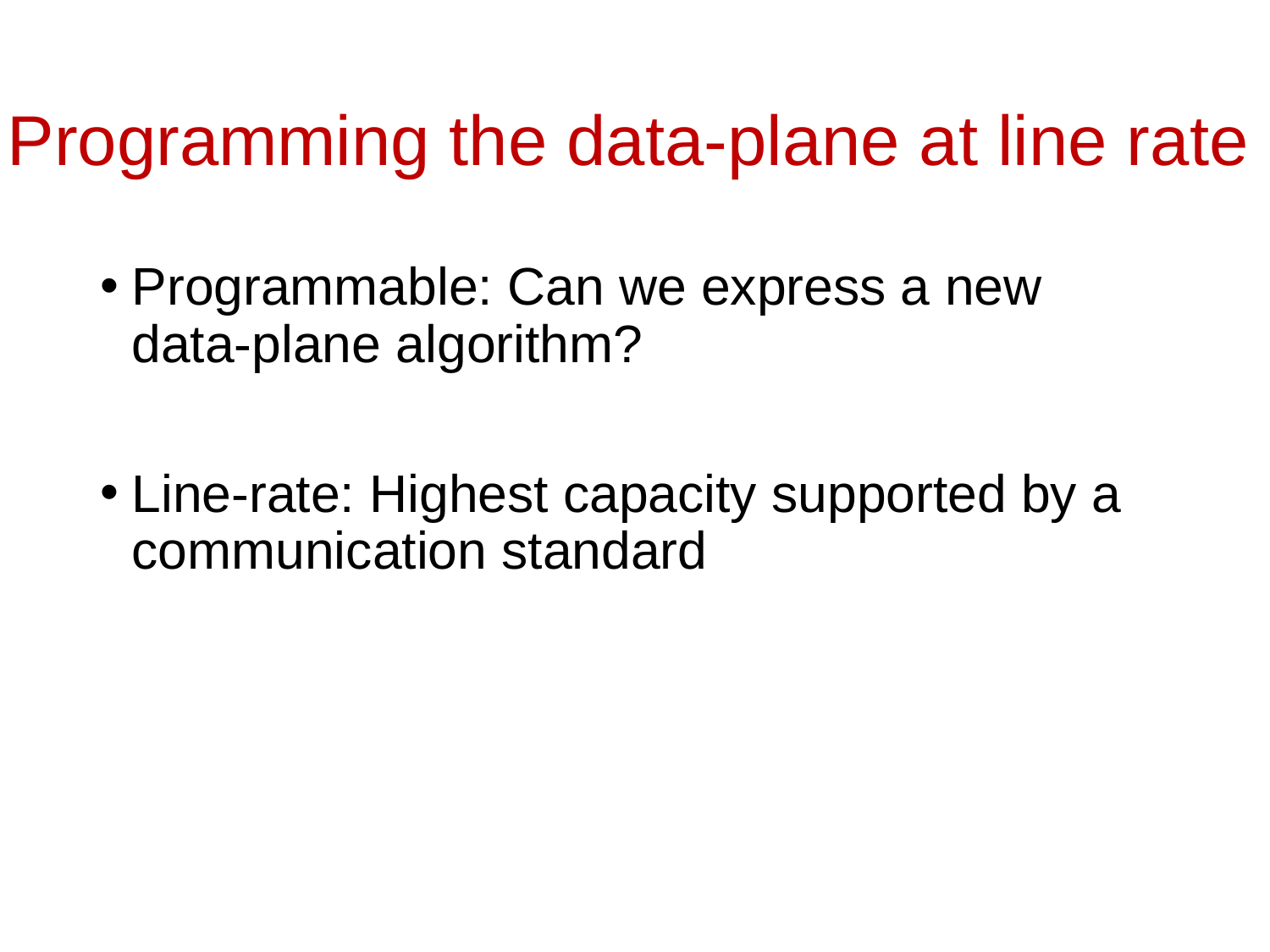

# Programming the data-plane at line rate
Programmable: Can we express a new data-plane algorithm?

Line-rate: Highest capacity supported by a communication standard